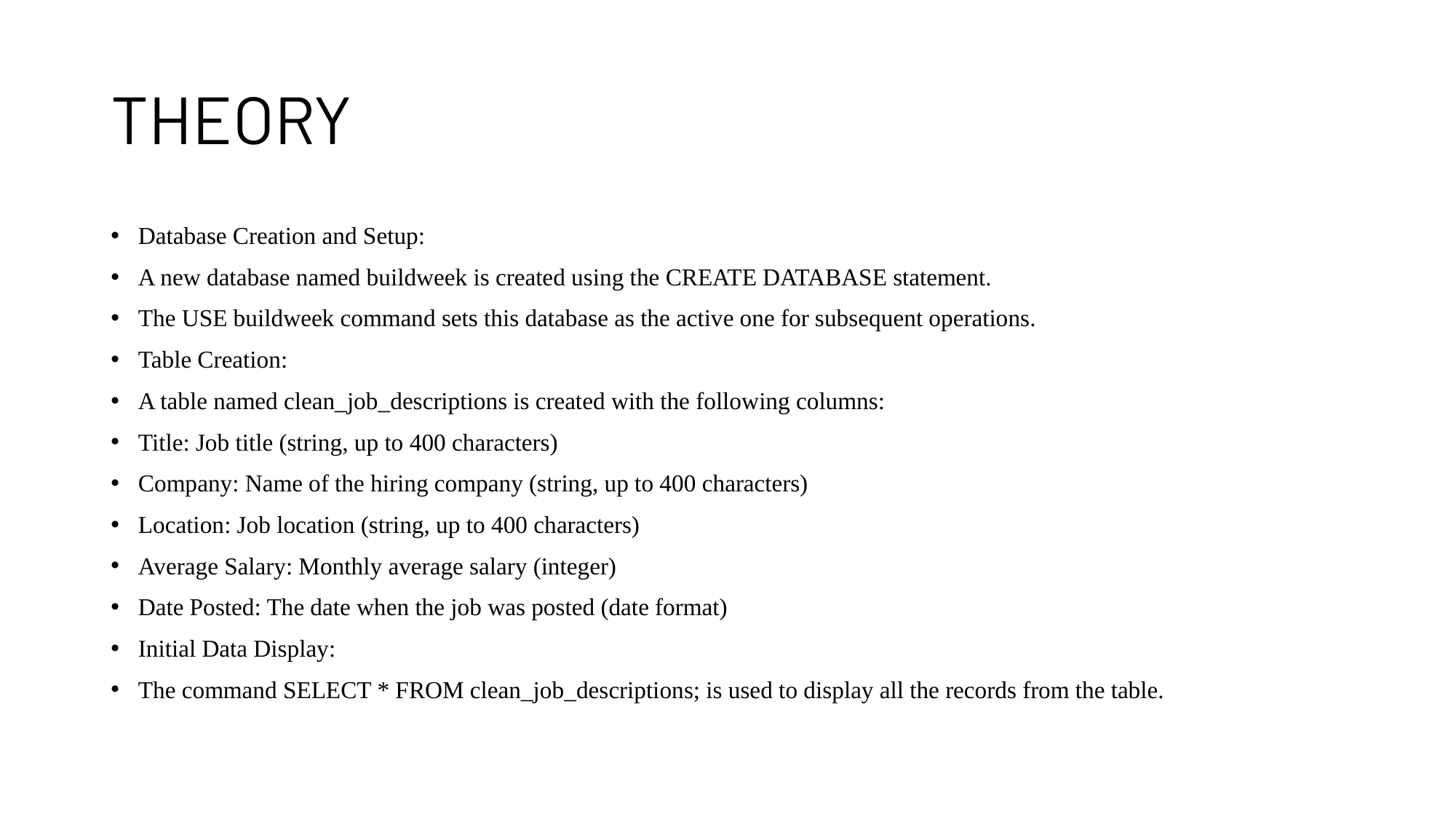

# THEORY
Database Creation and Setup:
A new database named buildweek is created using the CREATE DATABASE statement.
The USE buildweek command sets this database as the active one for subsequent operations.
Table Creation:
A table named clean_job_descriptions is created with the following columns:
Title: Job title (string, up to 400 characters)
Company: Name of the hiring company (string, up to 400 characters)
Location: Job location (string, up to 400 characters)
Average Salary: Monthly average salary (integer)
Date Posted: The date when the job was posted (date format)
Initial Data Display:
The command SELECT * FROM clean_job_descriptions; is used to display all the records from the table.